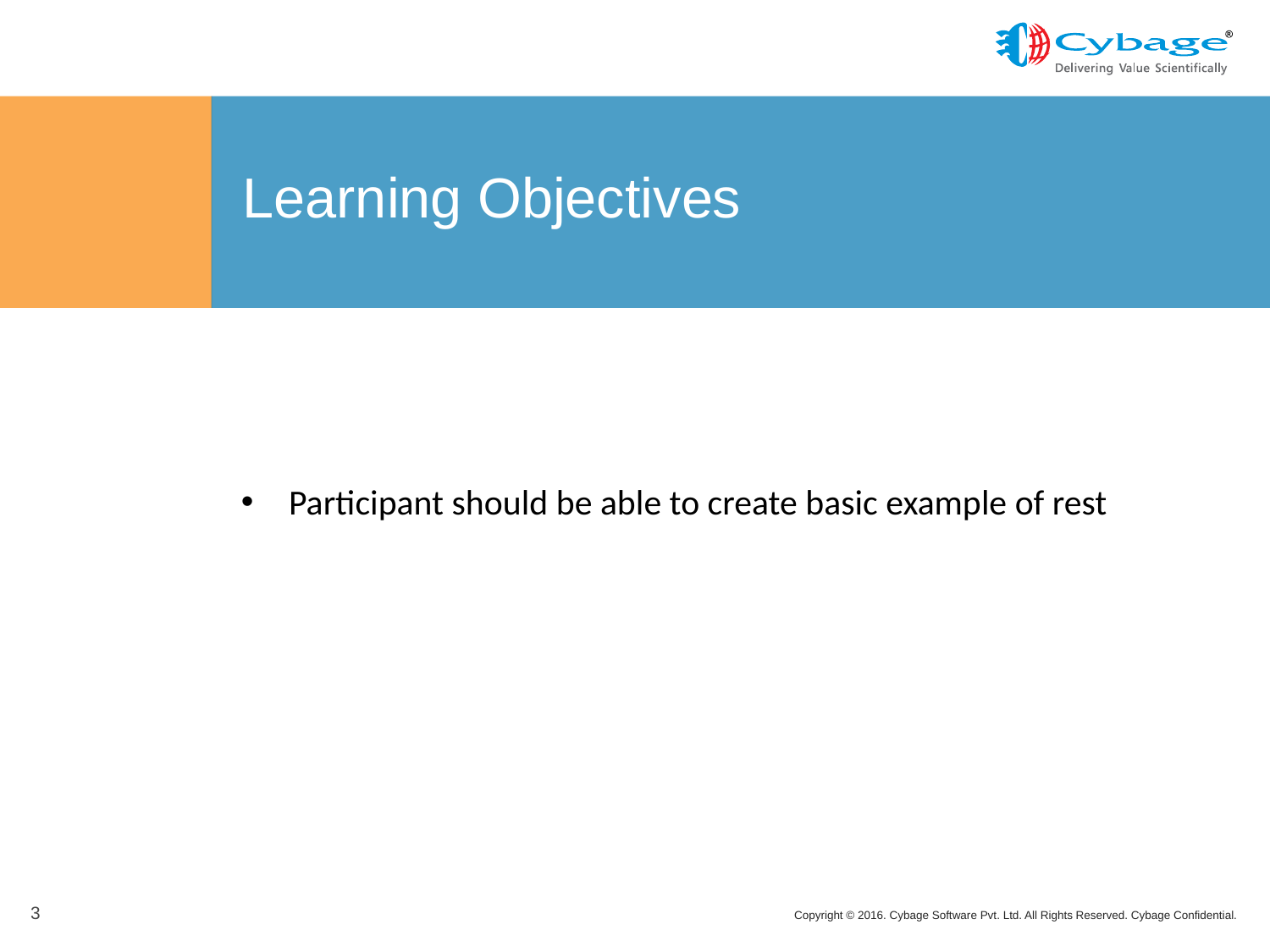

# Learning Objectives
Participant should be able to create basic example of rest
3